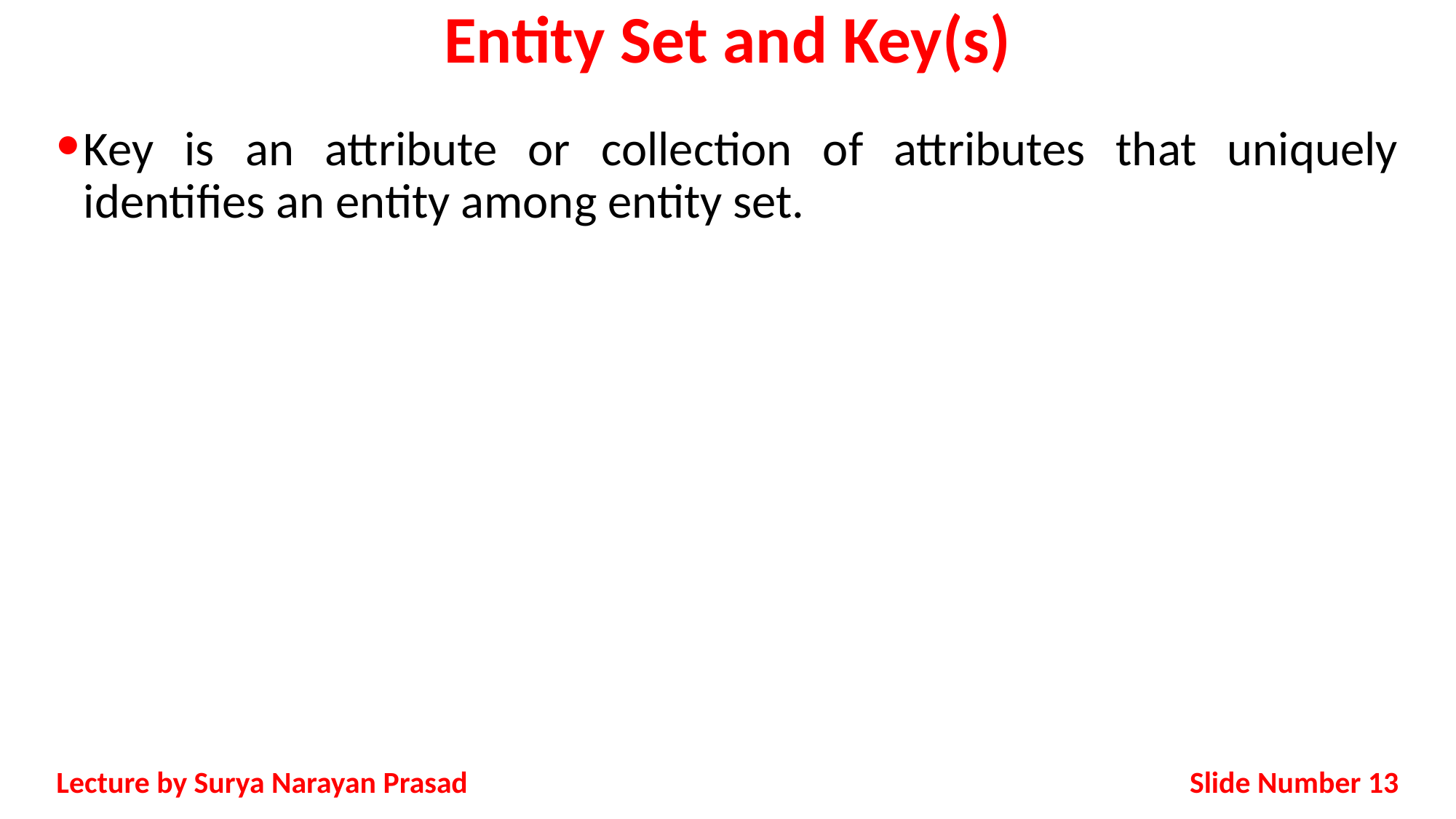

# Entity Set and Key(s)
Key is an attribute or collection of attributes that uniquely identifies an entity among entity set.
Slide Number 13
Lecture by Surya Narayan Prasad